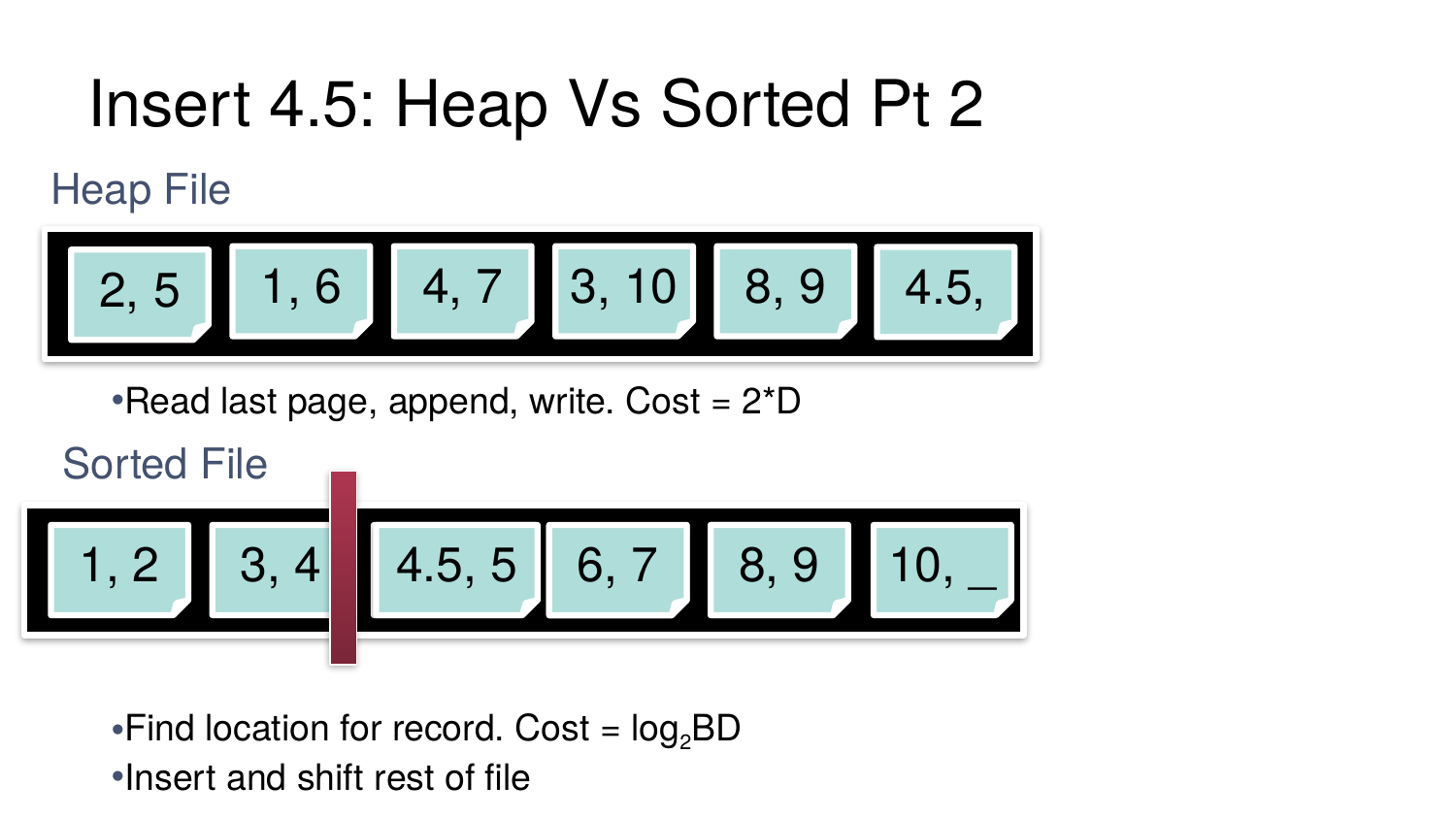

# Insert 4.5: Heap Vs Sorted Pt 2
Heap File

1, 6
4, 7
3, 10
8, 9
4.5,
2, 5
Read last page, append, write. Cost = 2*D
Find location for record. Cost = log2BD
Insert and shift rest of file

Sorted File

3, 4
4.5, 5
6, 7
8, 9
10, _
1, 2
5, 6
9, 10
7, 8